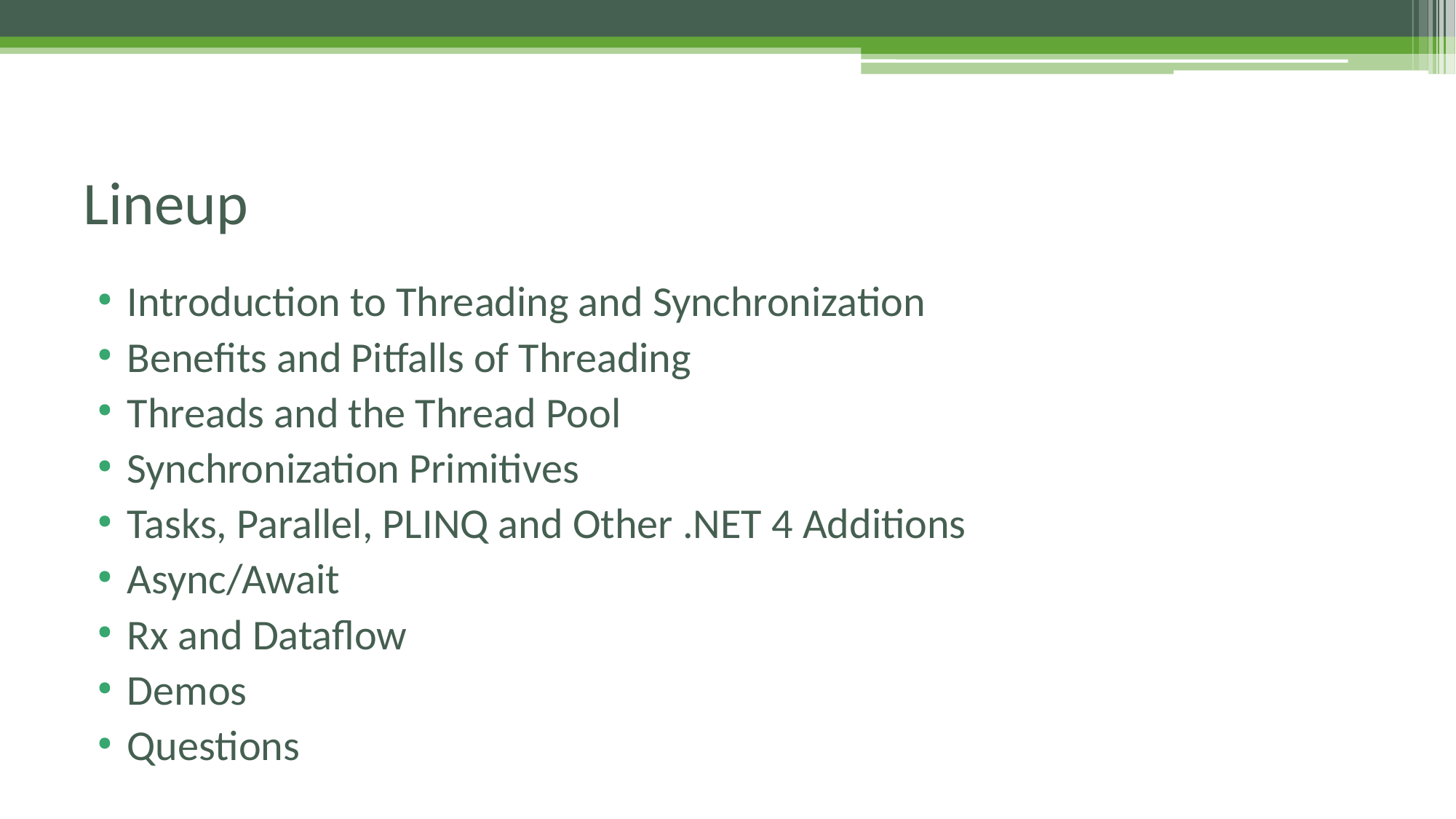

# Lineup
Introduction to Threading and Synchronization
Benefits and Pitfalls of Threading
Threads and the Thread Pool
Synchronization Primitives
Tasks, Parallel, PLINQ and Other .NET 4 Additions
Async/Await
Rx and Dataflow
Demos
Questions